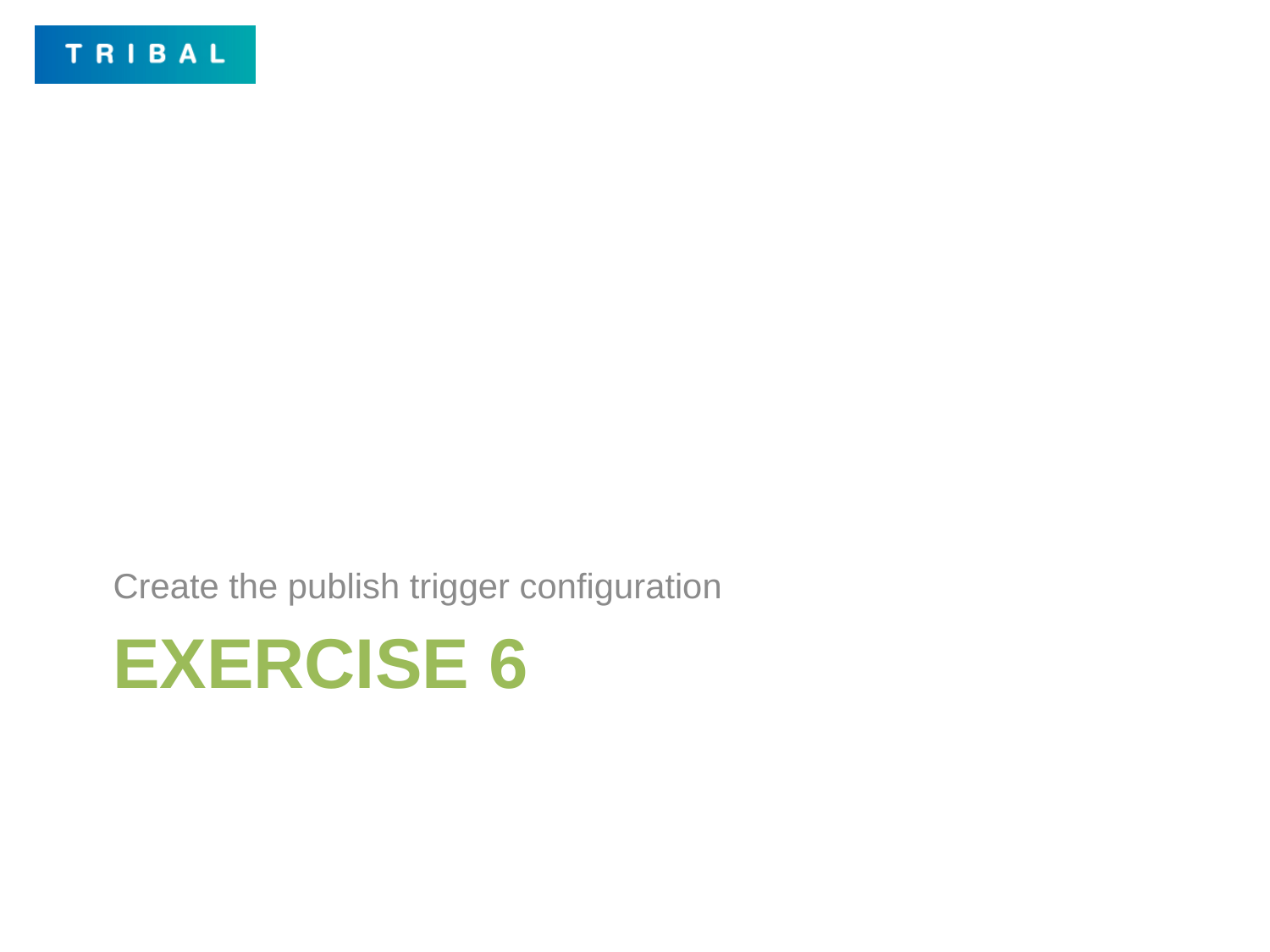

Create the publish trigger configuration
# Exercise 6